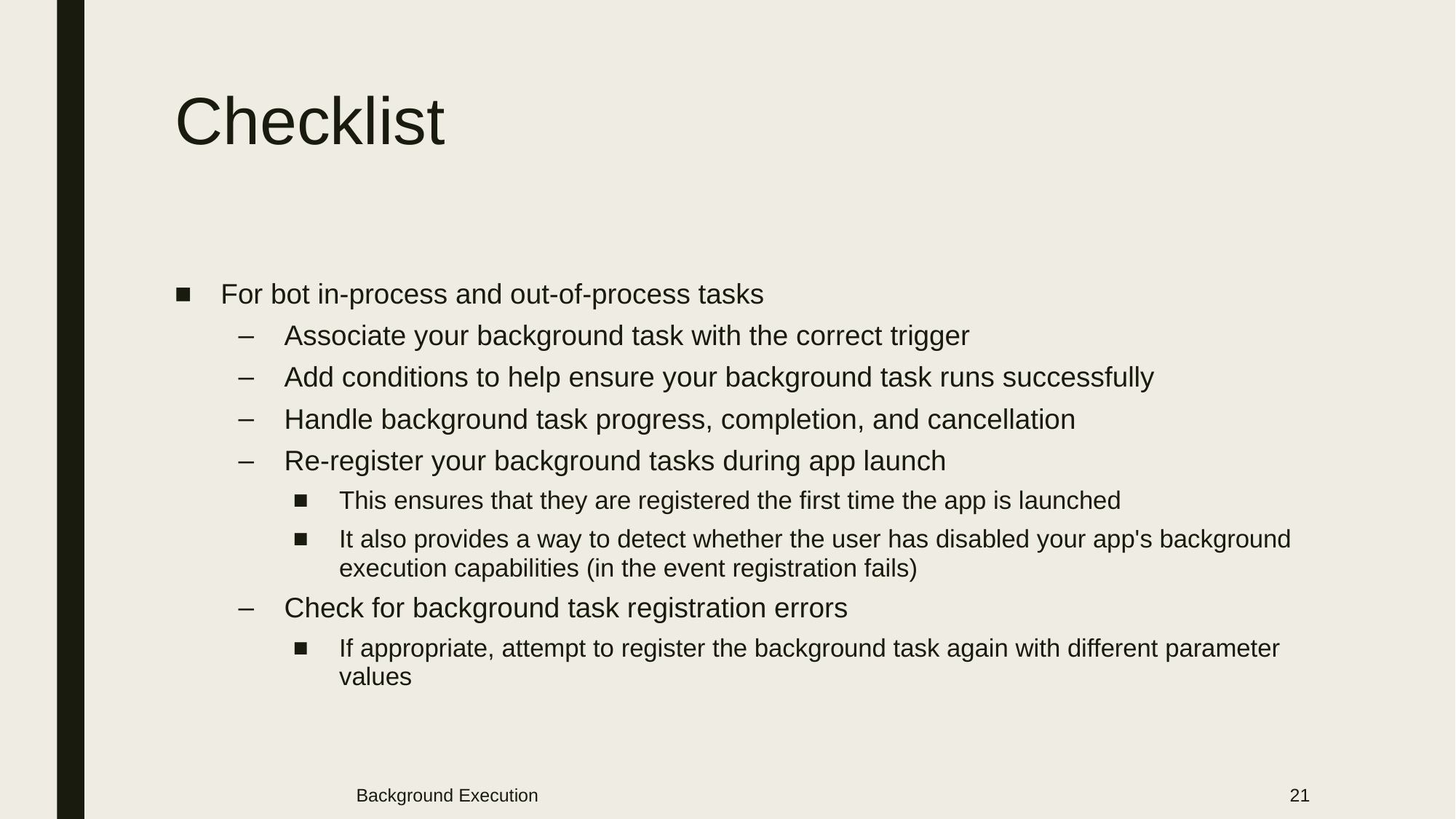

# Checklist
For bot in-process and out-of-process tasks
Associate your background task with the correct trigger
Add conditions to help ensure your background task runs successfully
Handle background task progress, completion, and cancellation
Re-register your background tasks during app launch
This ensures that they are registered the first time the app is launched
It also provides a way to detect whether the user has disabled your app's background execution capabilities (in the event registration fails)
Check for background task registration errors
If appropriate, attempt to register the background task again with different parameter values
Background Execution
21